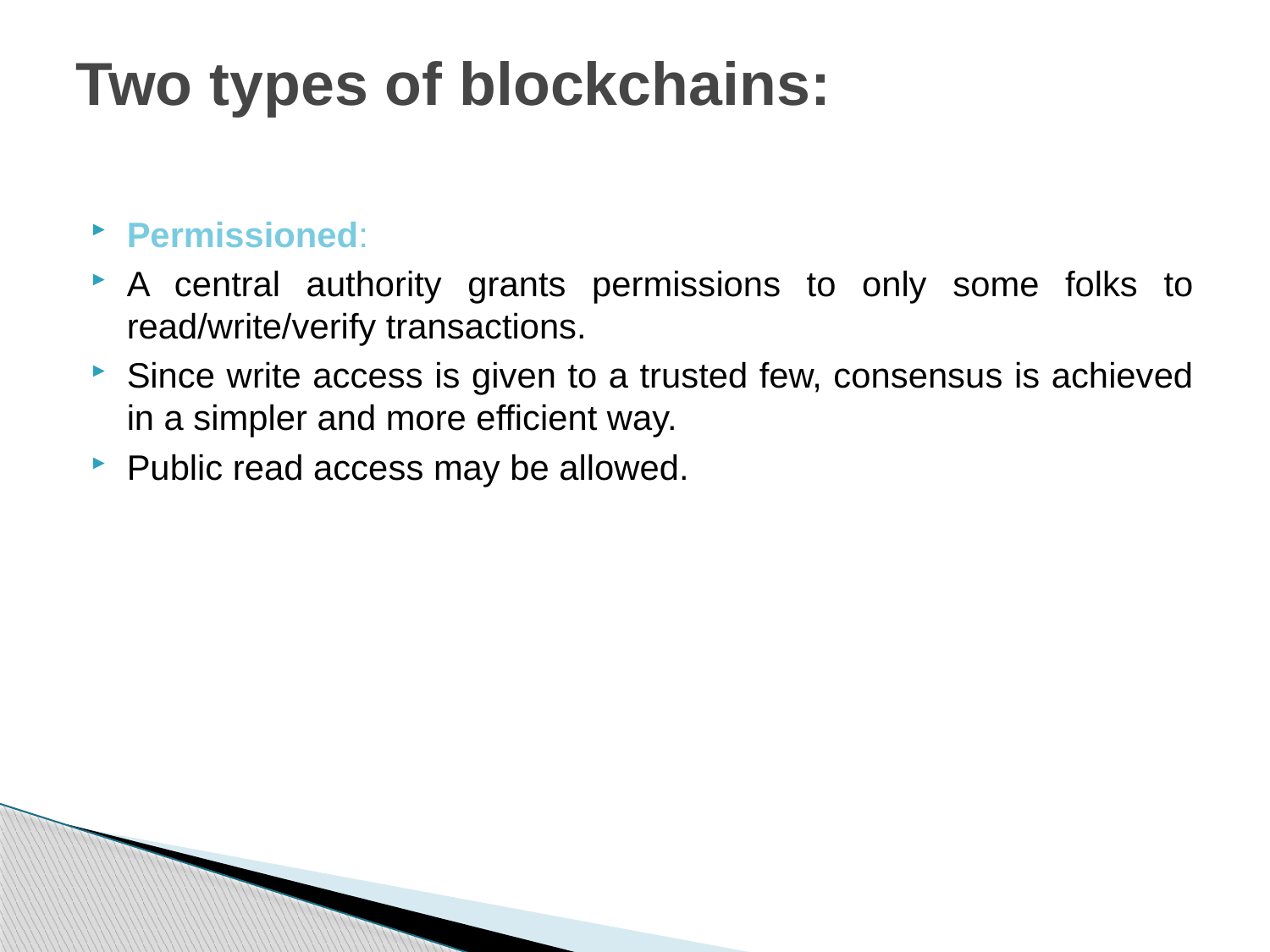

# Two types of blockchains:
Permissioned:
A central authority grants permissions to only some folks to read/write/verify transactions.
Since write access is given to a trusted few, consensus is achieved in a simpler and more efficient way.
Public read access may be allowed.